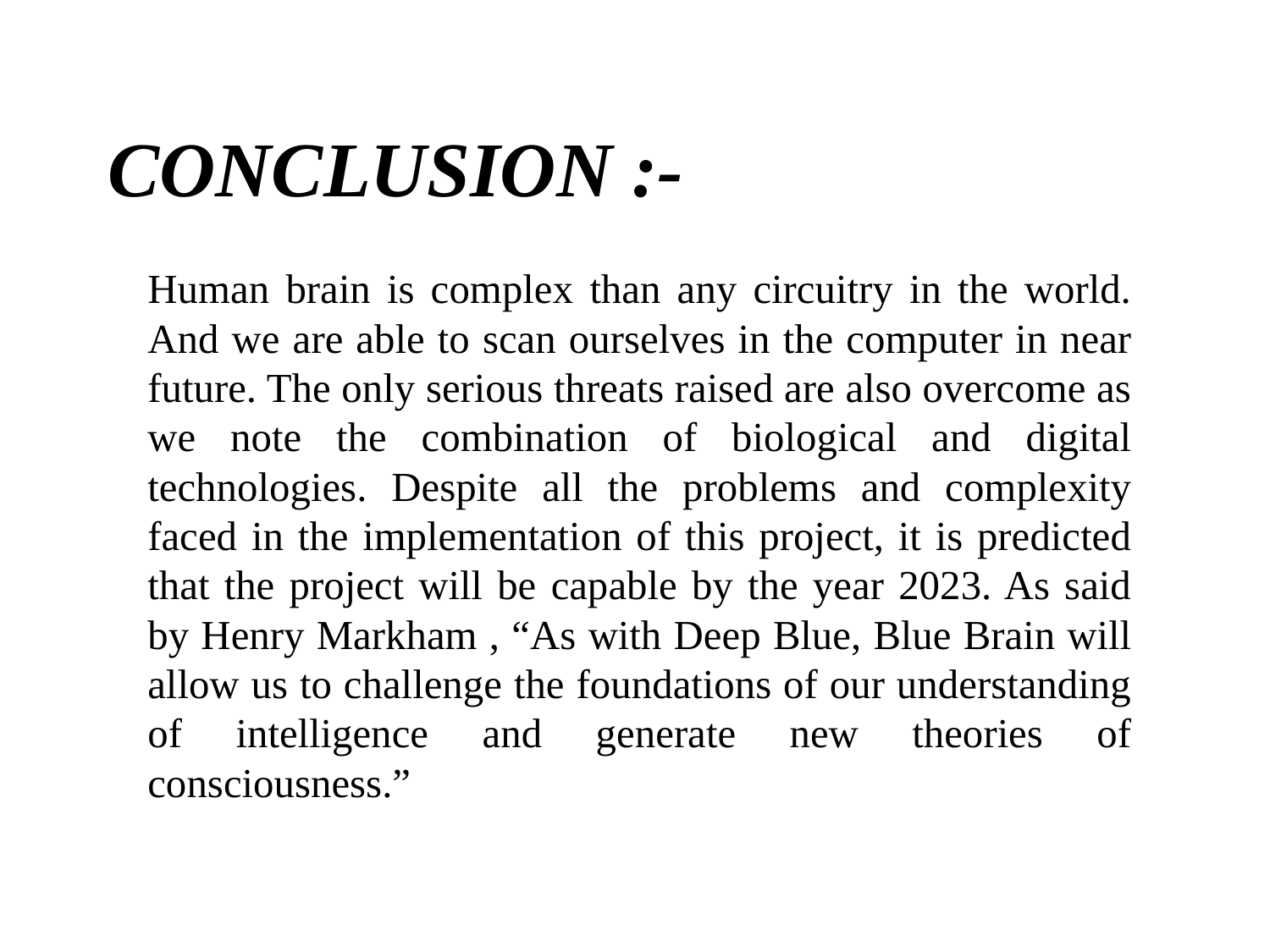

# CONCLUSION :-
Human brain is complex than any circuitry in the world. And we are able to scan ourselves in the computer in near future. The only serious threats raised are also overcome as we note the combination of biological and digital technologies. Despite all the problems and complexity faced in the implementation of this project, it is predicted that the project will be capable by the year 2023. As said by Henry Markham , “As with Deep Blue, Blue Brain will allow us to challenge the foundations of our understanding of intelligence and generate new theories of consciousness.”